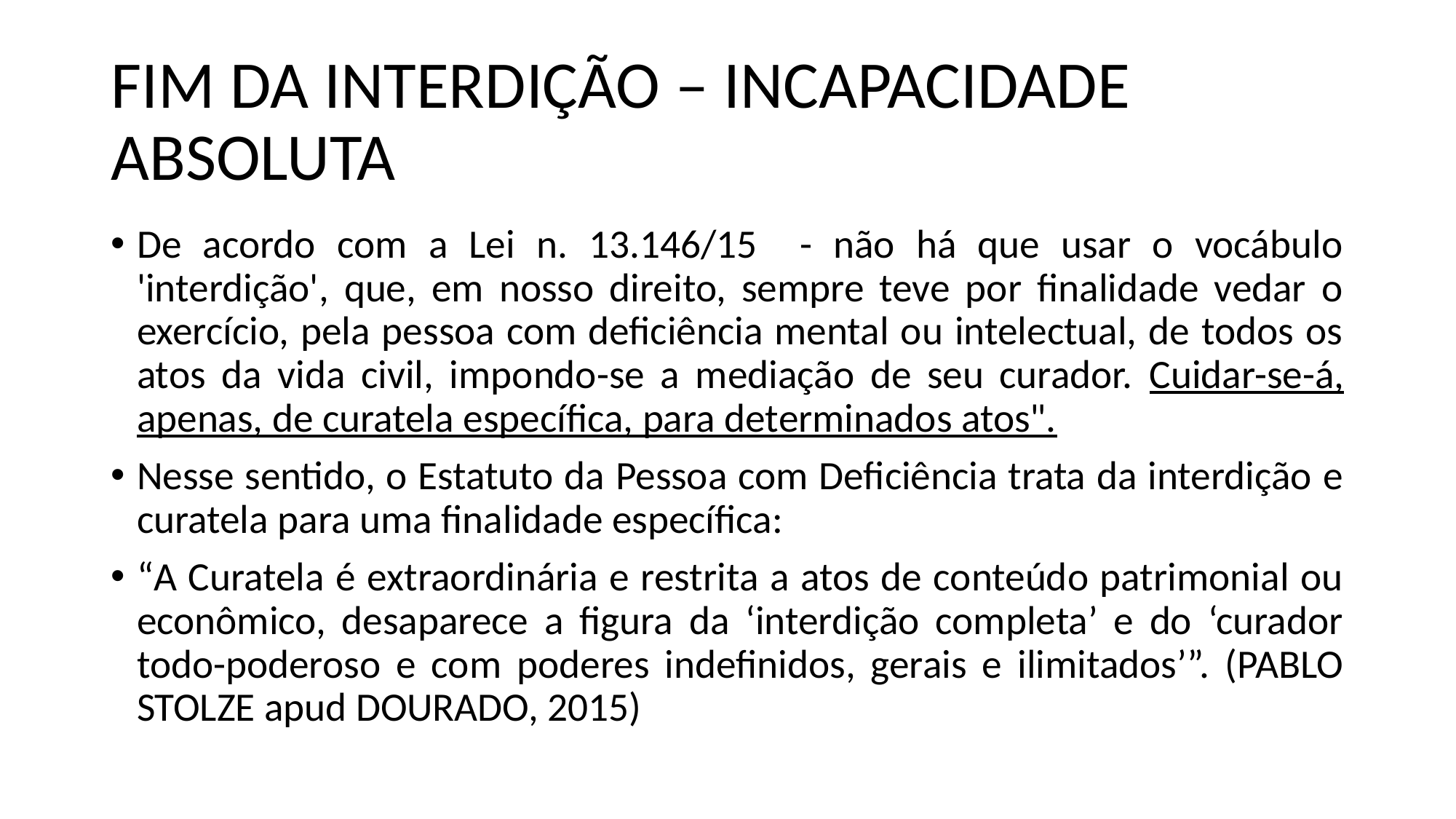

# FIM DA INTERDIÇÃO – INCAPACIDADE ABSOLUTA
De acordo com a Lei n. 13.146/15  - não há que usar o vocábulo 'interdição', que, em nosso direito, sempre teve por finalidade vedar o exercício, pela pessoa com deficiência mental ou intelectual, de todos os atos da vida civil, impondo-se a mediação de seu curador. Cuidar-se-á, apenas, de curatela específica, para determinados atos".
Nesse sentido, o Estatuto da Pessoa com Deficiência trata da interdição e curatela para uma finalidade específica:
“A Curatela é extraordinária e restrita a atos de conteúdo patrimonial ou econômico, desaparece a figura da ‘interdição completa’ e do ‘curador todo-poderoso e com poderes indefinidos, gerais e ilimitados’”. (PABLO STOLZE apud DOURADO, 2015)